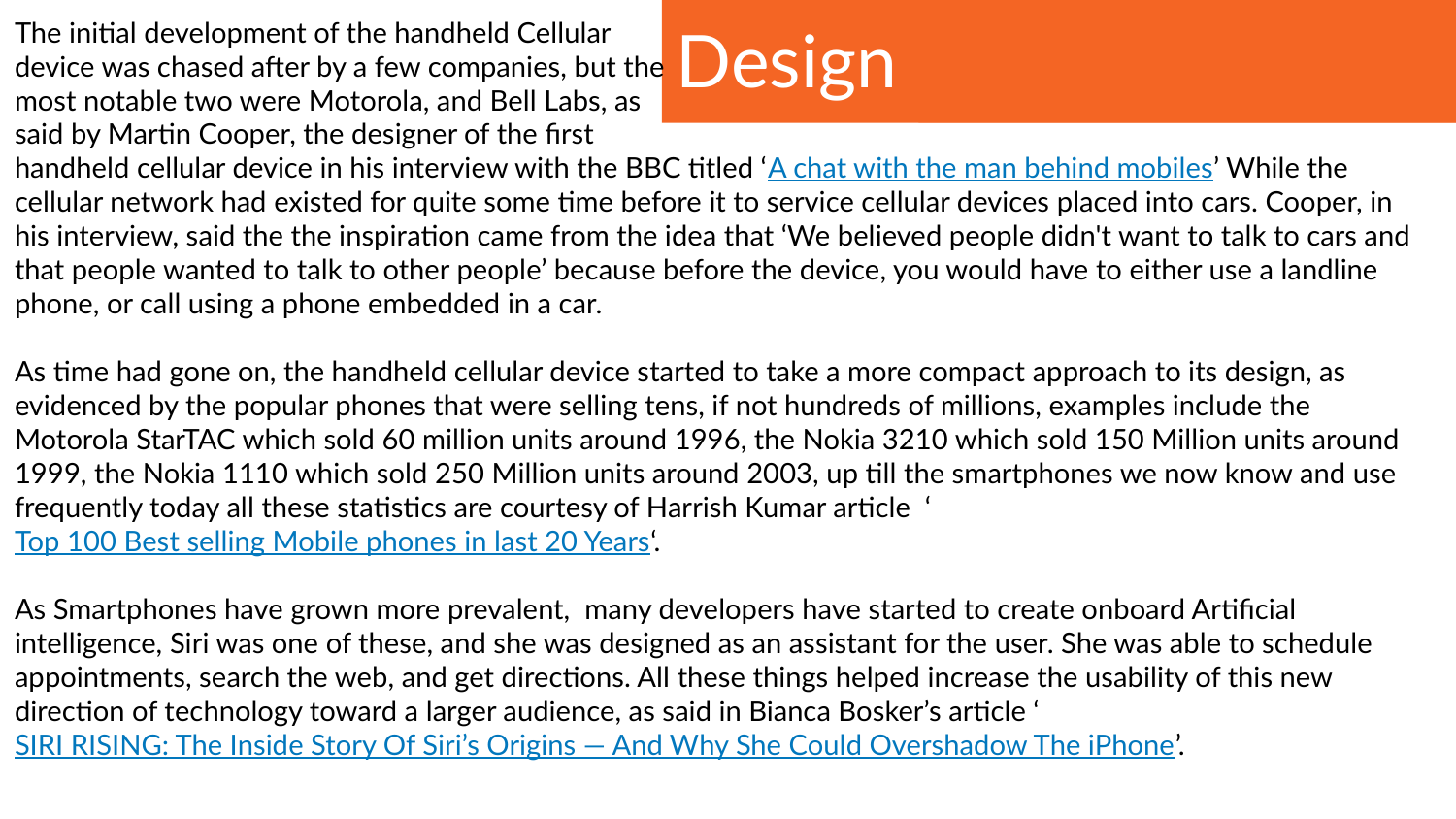

The initial development of the handheld Cellular
device was chased after by a few companies, but the
most notable two were Motorola, and Bell Labs, as
said by Martin Cooper, the designer of the first
handheld cellular device in his interview with the BBC titled ‘A chat with the man behind mobiles’ While the cellular network had existed for quite some time before it to service cellular devices placed into cars. Cooper, in his interview, said the the inspiration came from the idea that ‘We believed people didn't want to talk to cars and that people wanted to talk to other people’ because before the device, you would have to either use a landline phone, or call using a phone embedded in a car.

As time had gone on, the handheld cellular device started to take a more compact approach to its design, as evidenced by the popular phones that were selling tens, if not hundreds of millions, examples include the Motorola StarTAC which sold 60 million units around 1996, the Nokia 3210 which sold 150 Million units around 1999, the Nokia 1110 which sold 250 Million units around 2003, up till the smartphones we now know and use frequently today all these statistics are courtesy of Harrish Kumar article  ‘Top 100 Best selling Mobile phones in last 20 Years‘.

As Smartphones have grown more prevalent,  many developers have started to create onboard Artificial intelligence, Siri was one of these, and she was designed as an assistant for the user. She was able to schedule appointments, search the web, and get directions. All these things helped increase the usability of this new direction of technology toward a larger audience, as said in Bianca Bosker’s article ‘SIRI RISING: The Inside Story Of Siri’s Origins — And Why She Could Overshadow The iPhone’.
# Design